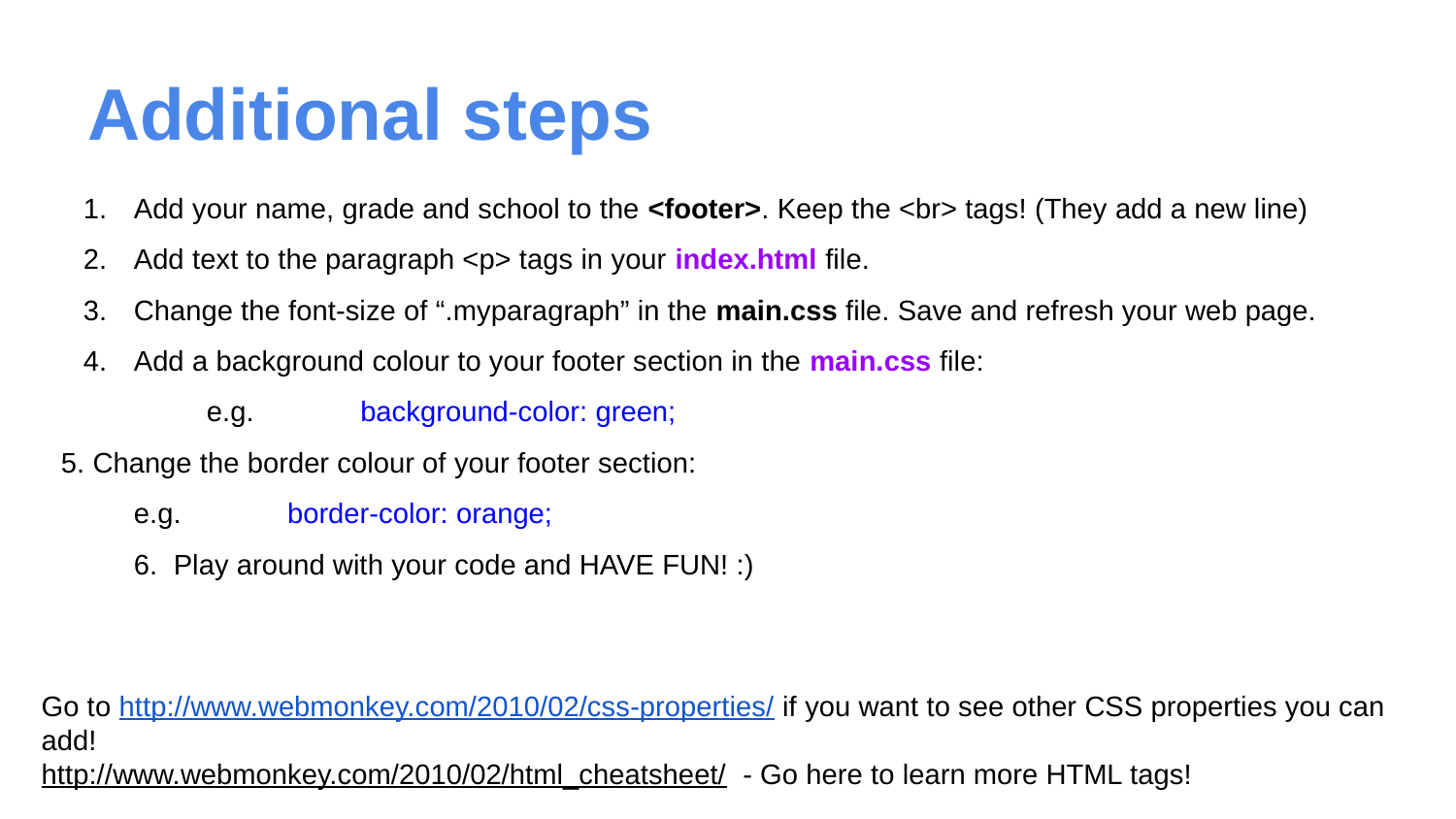

# Additional steps
Add your name, grade and school to the <footer>. Keep the <br> tags! (They add a new line)
Add text to the paragraph <p> tags in your index.html file.
Change the font-size of “.myparagraph” in the main.css file. Save and refresh your web page.
Add a background colour to your footer section in the main.css file:
	e.g.	 background-color: green;
5. Change the border colour of your footer section:
e.g. 	 border-color: orange;
6.  Play around with your code and HAVE FUN! :)
Go to http://www.webmonkey.com/2010/02/css-properties/ if you want to see other CSS properties you can add!
http://www.webmonkey.com/2010/02/html_cheatsheet/  - Go here to learn more HTML tags!